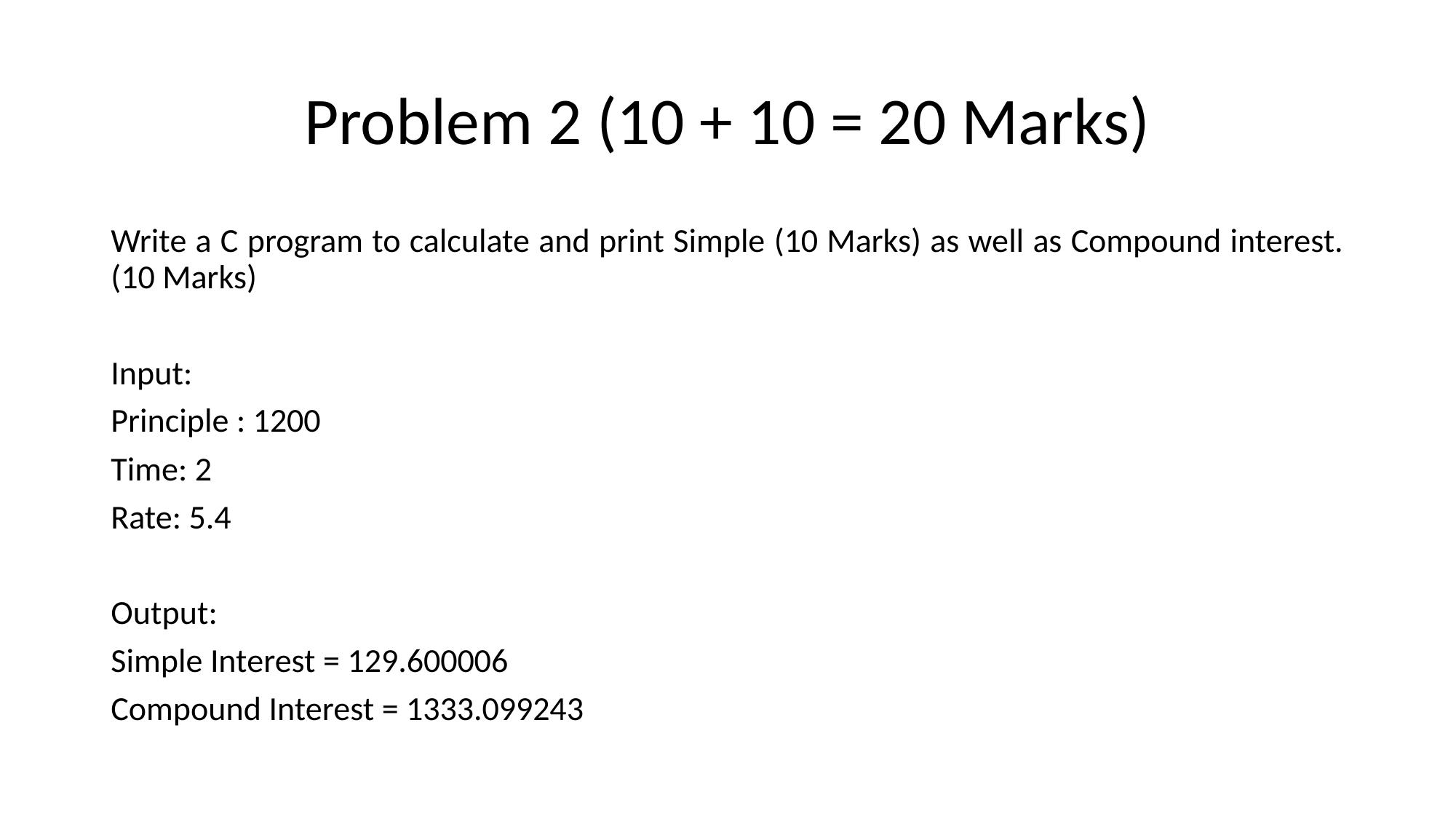

# Problem 2 (10 + 10 = 20 Marks)
Write a C program to calculate and print Simple (10 Marks) as well as Compound interest. (10 Marks)

Input:
Principle : 1200
Time: 2
Rate: 5.4

Output:
Simple Interest = 129.600006
Compound Interest = 1333.099243